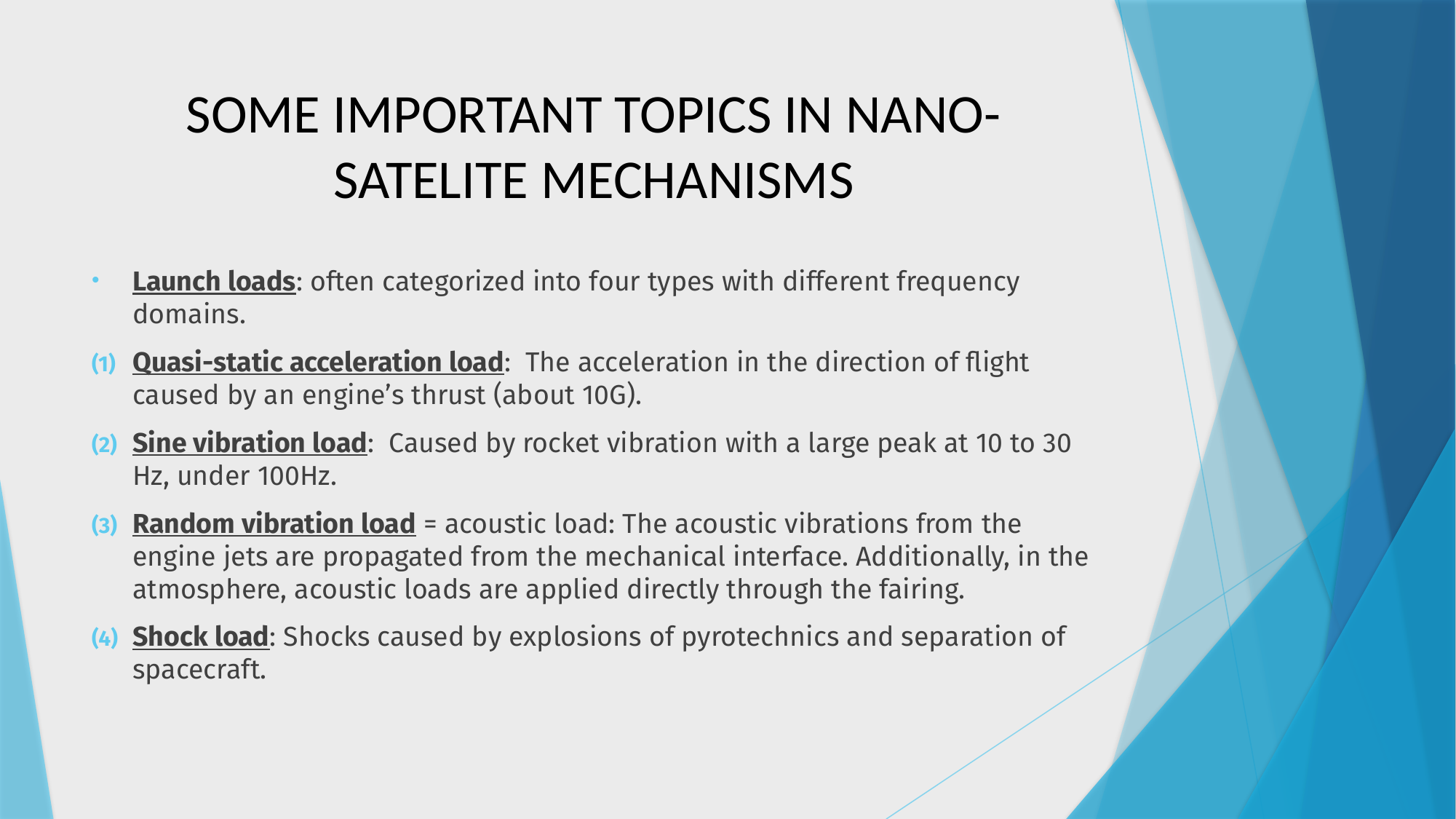

# SOME IMPORTANT TOPICS IN NANO-SATELITE MECHANISMS
Launch loads: often categorized into four types with different frequency domains.
Quasi-static acceleration load:  The acceleration in the direction of flight caused by an engine’s thrust (about 10G).
Sine vibration load:  Caused by rocket vibration with a large peak at 10 to 30 Hz, under 100Hz.
Random vibration load = acoustic load: The acoustic vibrations from the engine jets are propagated from the mechanical interface. Additionally, in the atmosphere, acoustic loads are applied directly through the fairing.
Shock load: Shocks caused by explosions of pyrotechnics and separation of spacecraft.